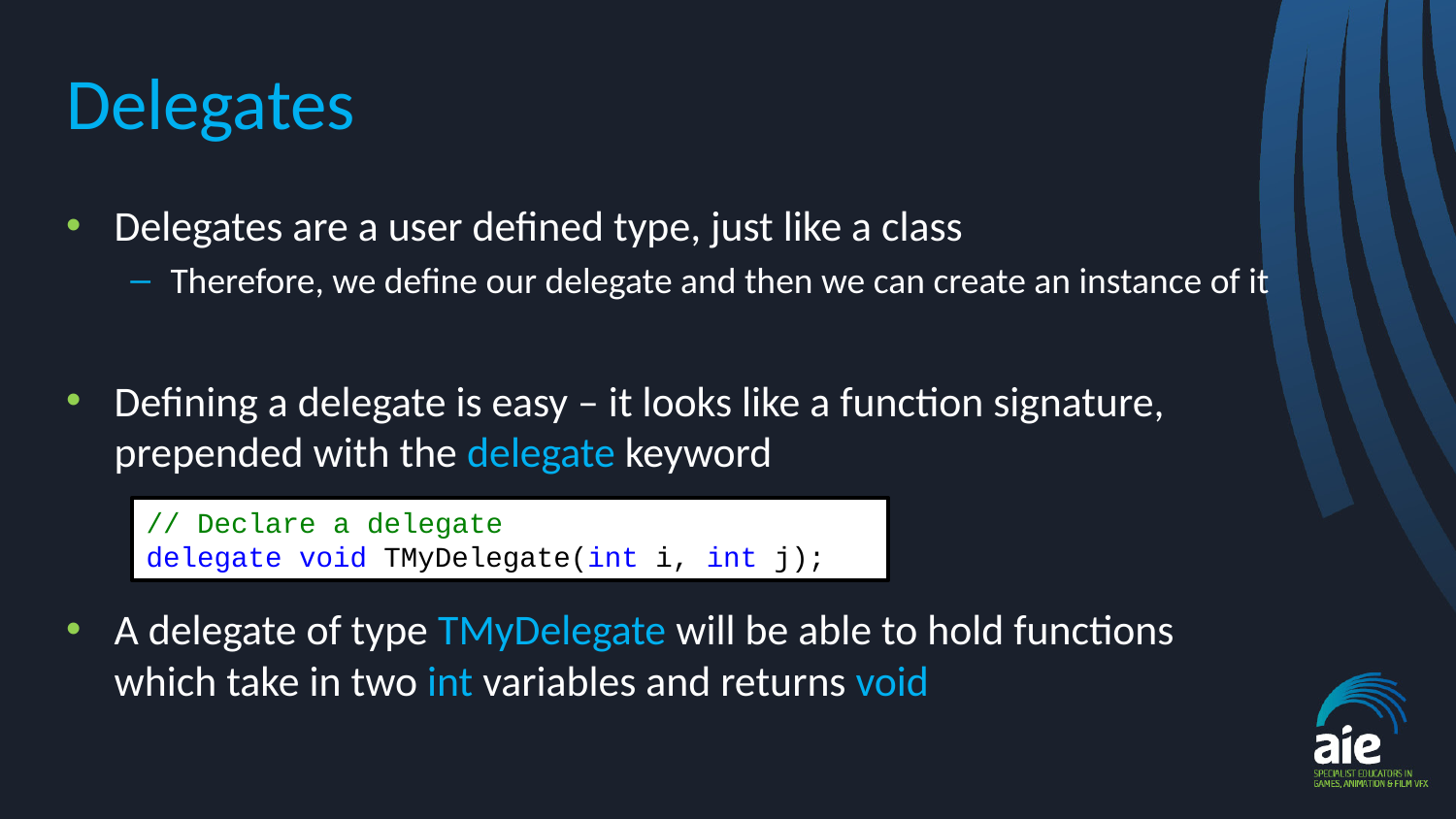

# Delegates
Delegates are a user defined type, just like a class
Therefore, we define our delegate and then we can create an instance of it

Defining a delegate is easy – it looks like a function signature, prepended with the delegate keyword

A delegate of type TMyDelegate will be able to hold functions which take in two int variables and returns void
// Declare a delegate
delegate void TMyDelegate(int i, int j);